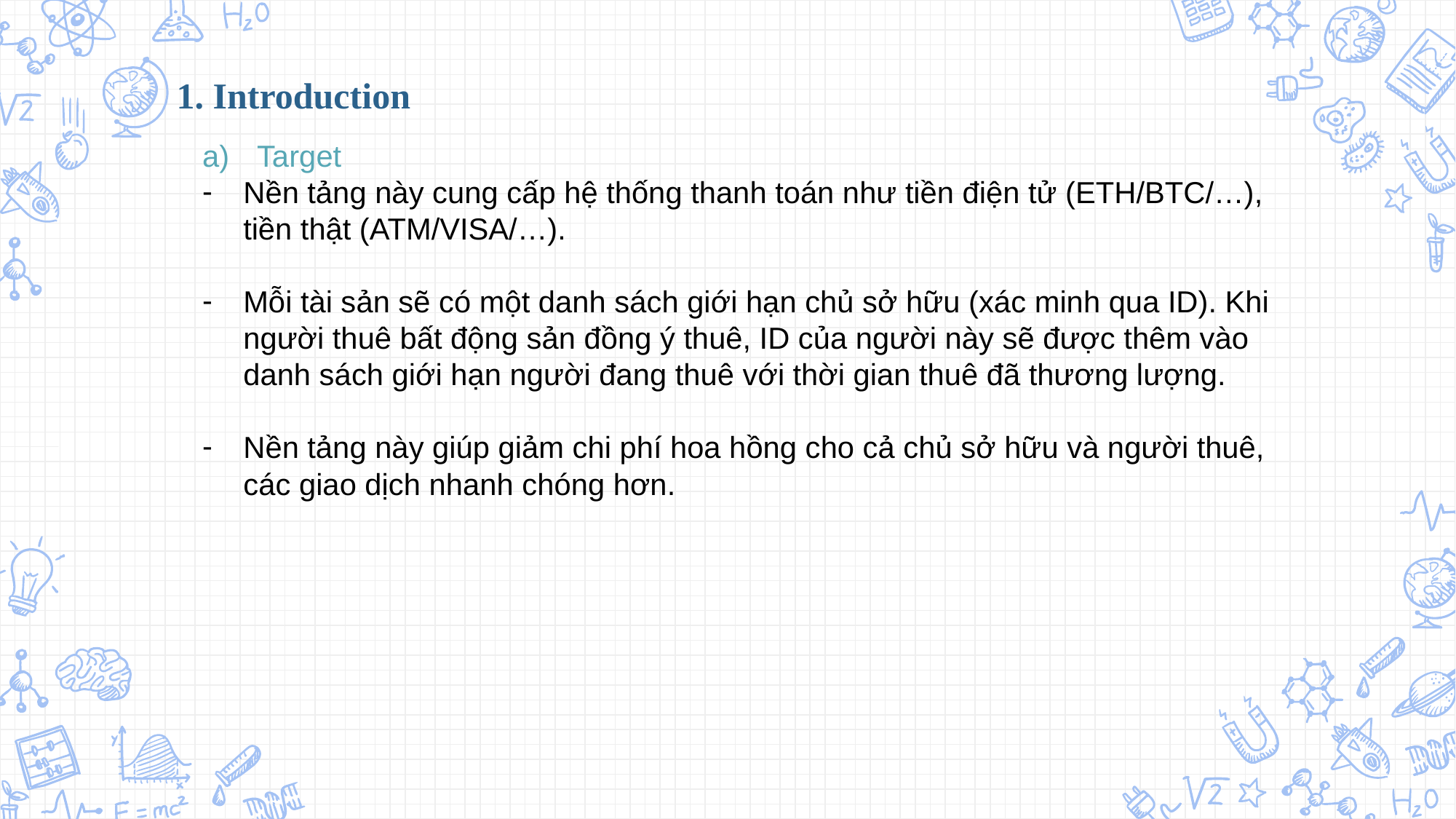

1. Introduction
Target
Nền tảng này cung cấp hệ thống thanh toán như tiền điện tử (ETH/BTC/…),  tiền thật (ATM/VISA/…).

Mỗi tài sản sẽ có một danh sách giới hạn chủ sở hữu (xác minh qua ID). Khi người thuê bất động sản đồng ý thuê, ID của người này sẽ được thêm vào danh sách giới hạn người đang thuê với thời gian thuê đã thương lượng.

Nền tảng này giúp giảm chi phí hoa hồng cho cả chủ sở hữu và người thuê, các giao dịch nhanh chóng hơn.